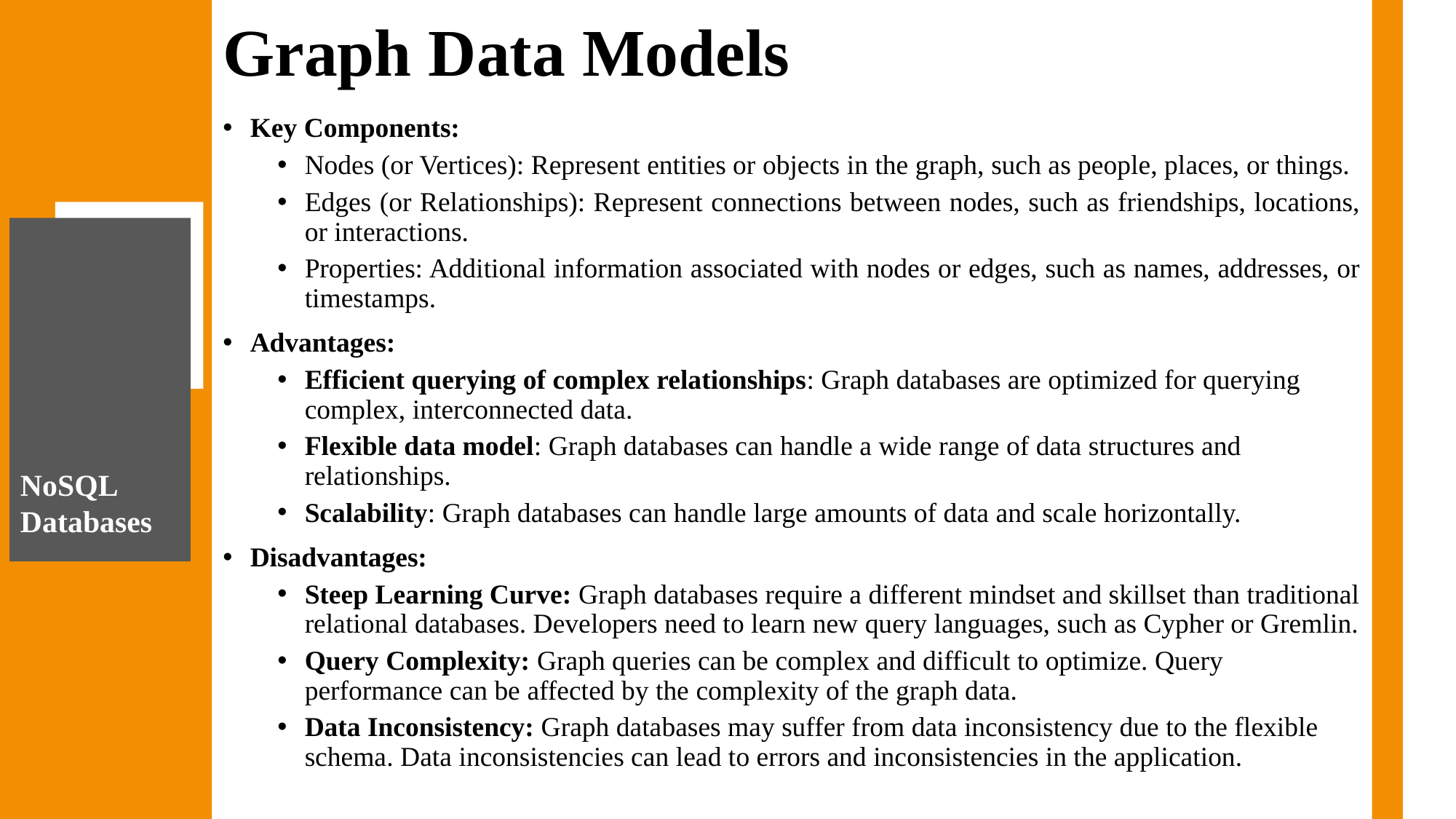

# Graph Data Models

Key Components:
Nodes (or Vertices): Represent entities or objects in the graph, such as people, places, or things.
Edges (or Relationships): Represent connections between nodes, such as friendships, locations, or interactions.
Properties: Additional information associated with nodes or edges, such as names, addresses, or timestamps.
Advantages:
Efficient querying of complex relationships: Graph databases are optimized for querying complex, interconnected data.
Flexible data model: Graph databases can handle a wide range of data structures and relationships.
Scalability: Graph databases can handle large amounts of data and scale horizontally.
Disadvantages:
Steep Learning Curve: Graph databases require a different mindset and skillset than traditional relational databases. Developers need to learn new query languages, such as Cypher or Gremlin.
Query Complexity: Graph queries can be complex and difficult to optimize. Query performance can be affected by the complexity of the graph data.
Data Inconsistency: Graph databases may suffer from data inconsistency due to the flexible schema. Data inconsistencies can lead to errors and inconsistencies in the application.

NoSQL Databases